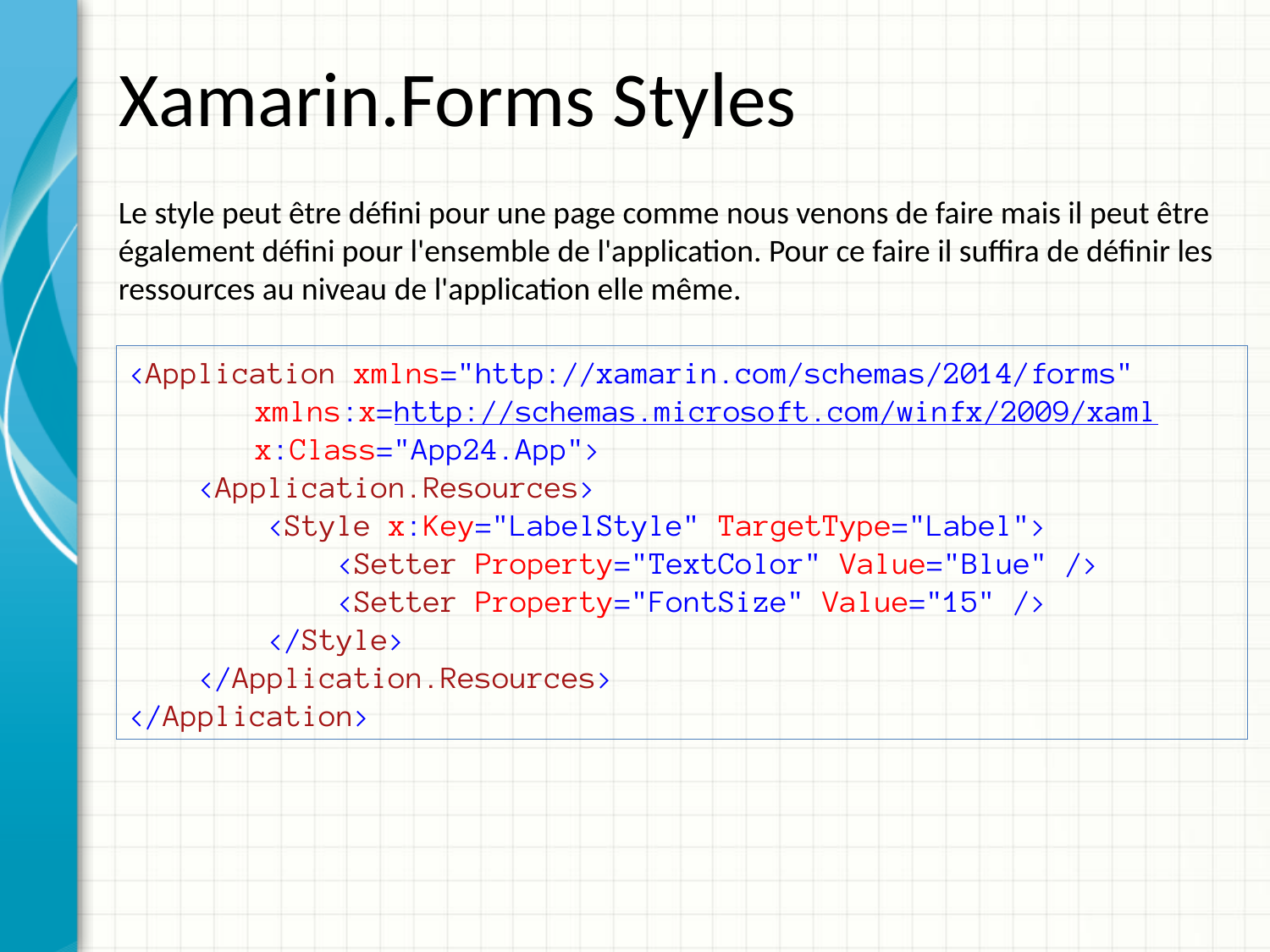

# Xamarin.Forms Styles
Le style peut être défini pour une page comme nous venons de faire mais il peut être également défini pour l'ensemble de l'application. Pour ce faire il suffira de définir les ressources au niveau de l'application elle même.
<Application xmlns="http://xamarin.com/schemas/2014/forms"            	xmlns:x=http://schemas.microsoft.com/winfx/2009/xaml
	x:Class="App24.App">
    <Application.Resources>
        <Style x:Key="LabelStyle" TargetType="Label">
            <Setter Property="TextColor" Value="Blue" />
            <Setter Property="FontSize" Value="15" />
        </Style>
    </Application.Resources>
</Application>